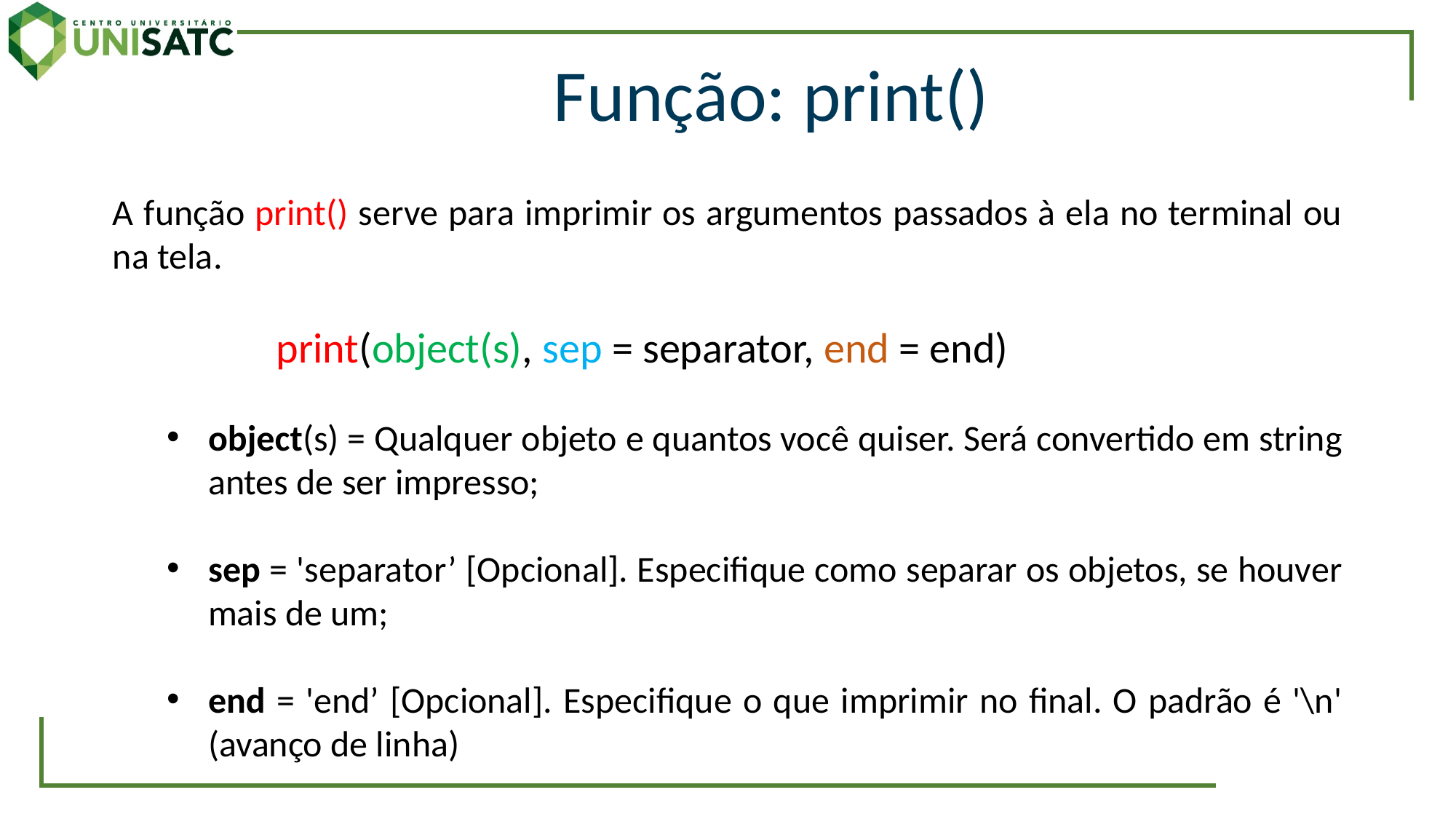

Função: print()
A função print() serve para imprimir os argumentos passados à ela no terminal ou na tela.

print(object(s), sep = separator, end = end)

object(s) = Qualquer objeto e quantos você quiser. Será convertido em string antes de ser impresso;

sep = 'separator’ [Opcional]. Especifique como separar os objetos, se houver mais de um;

end = 'end’ [Opcional]. Especifique o que imprimir no final. O padrão é '\n' (avanço de linha)